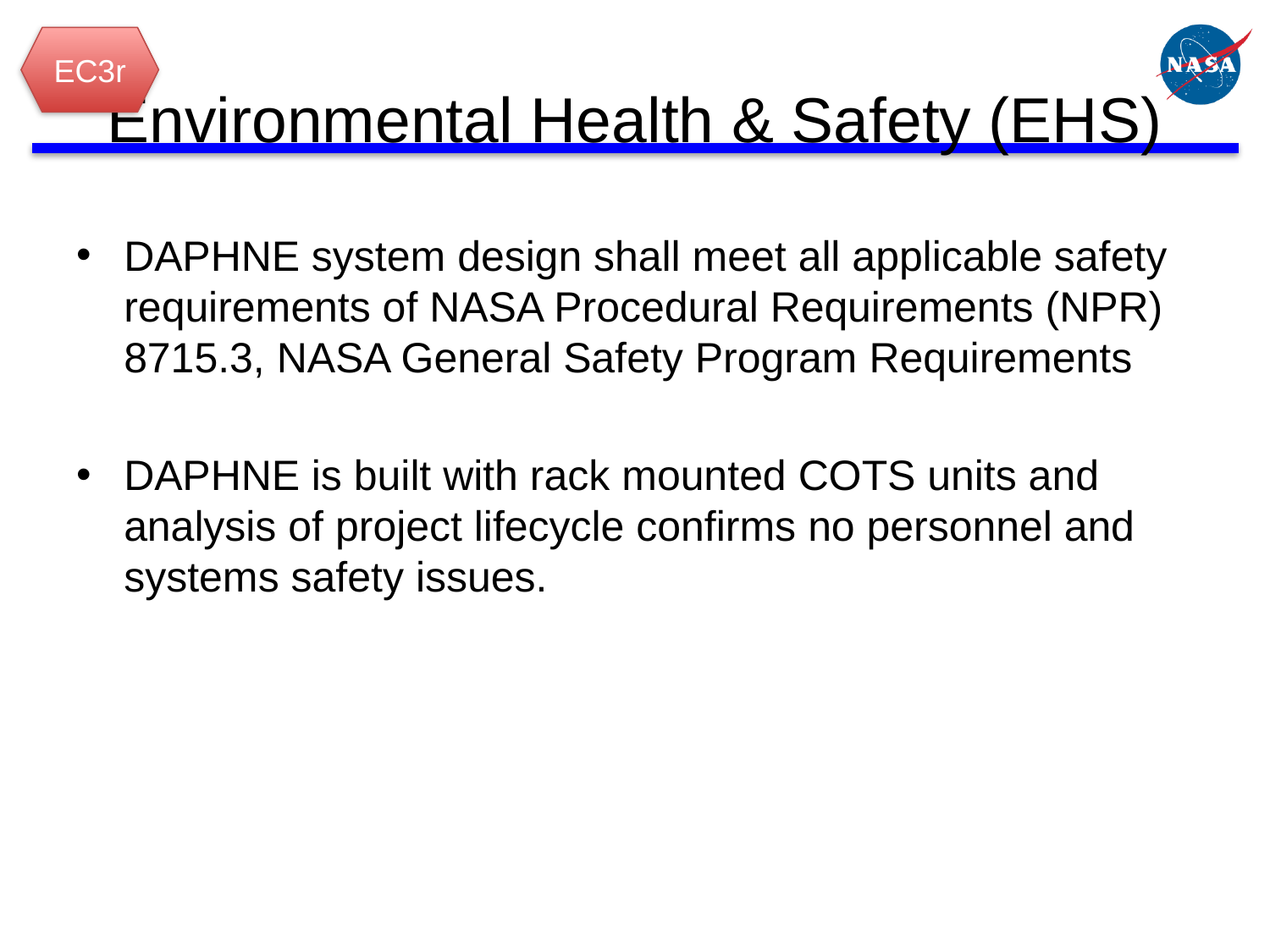

EC3r
EC3r
# Environmental Health & Safety (EHS)
DAPHNE system design shall meet all applicable safety requirements of NASA Procedural Requirements (NPR) 8715.3, NASA General Safety Program Requirements

DAPHNE is built with rack mounted COTS units and analysis of project lifecycle confirms no personnel and systems safety issues.